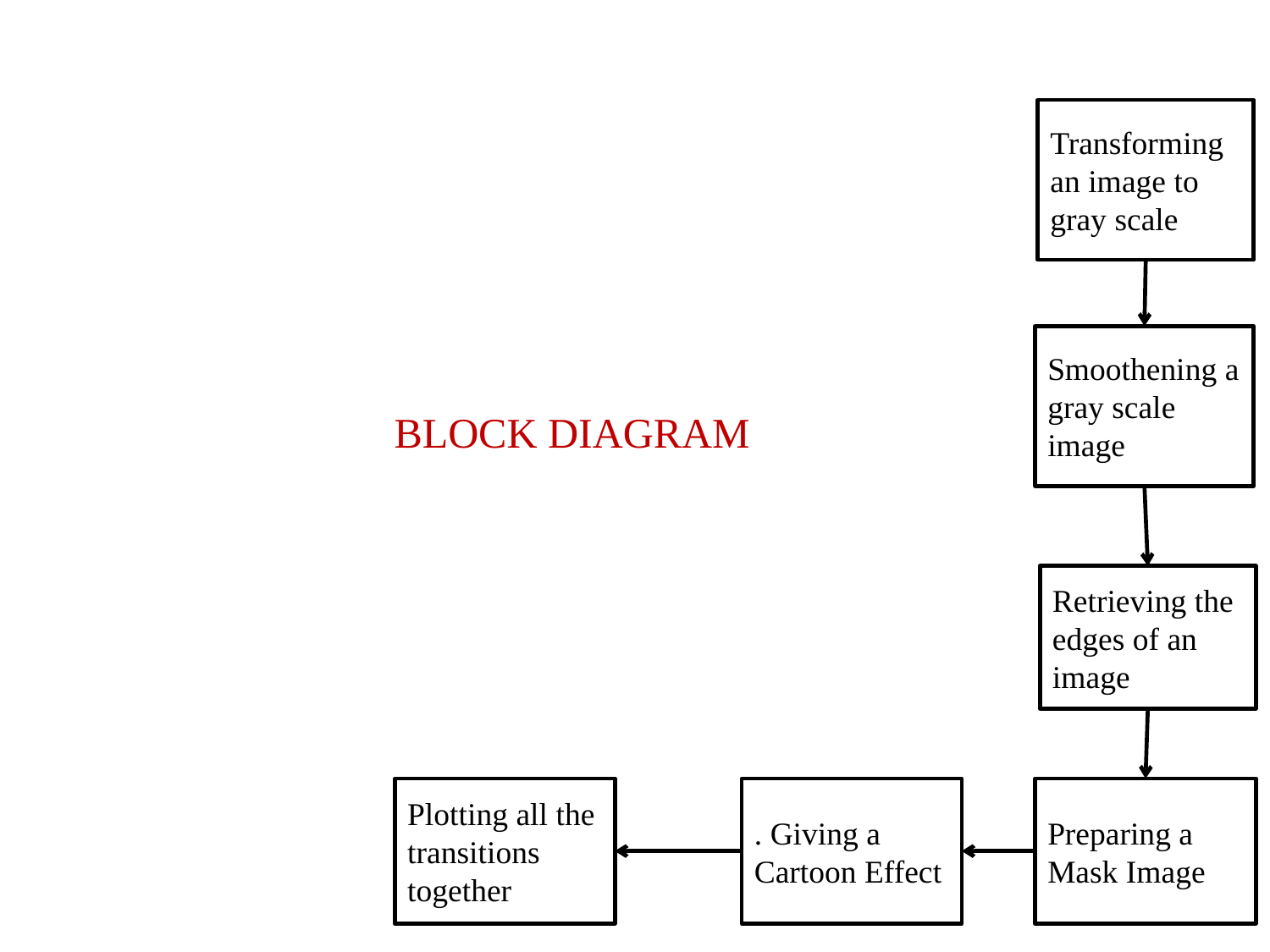

Transforming an image to gray scale
Smoothening a gray scale image

   BLOCK DIAGRAM
Retrieving the edges of an image
Plotting all the transitions together
. Giving a Cartoon Effect
Preparing a Mask Image